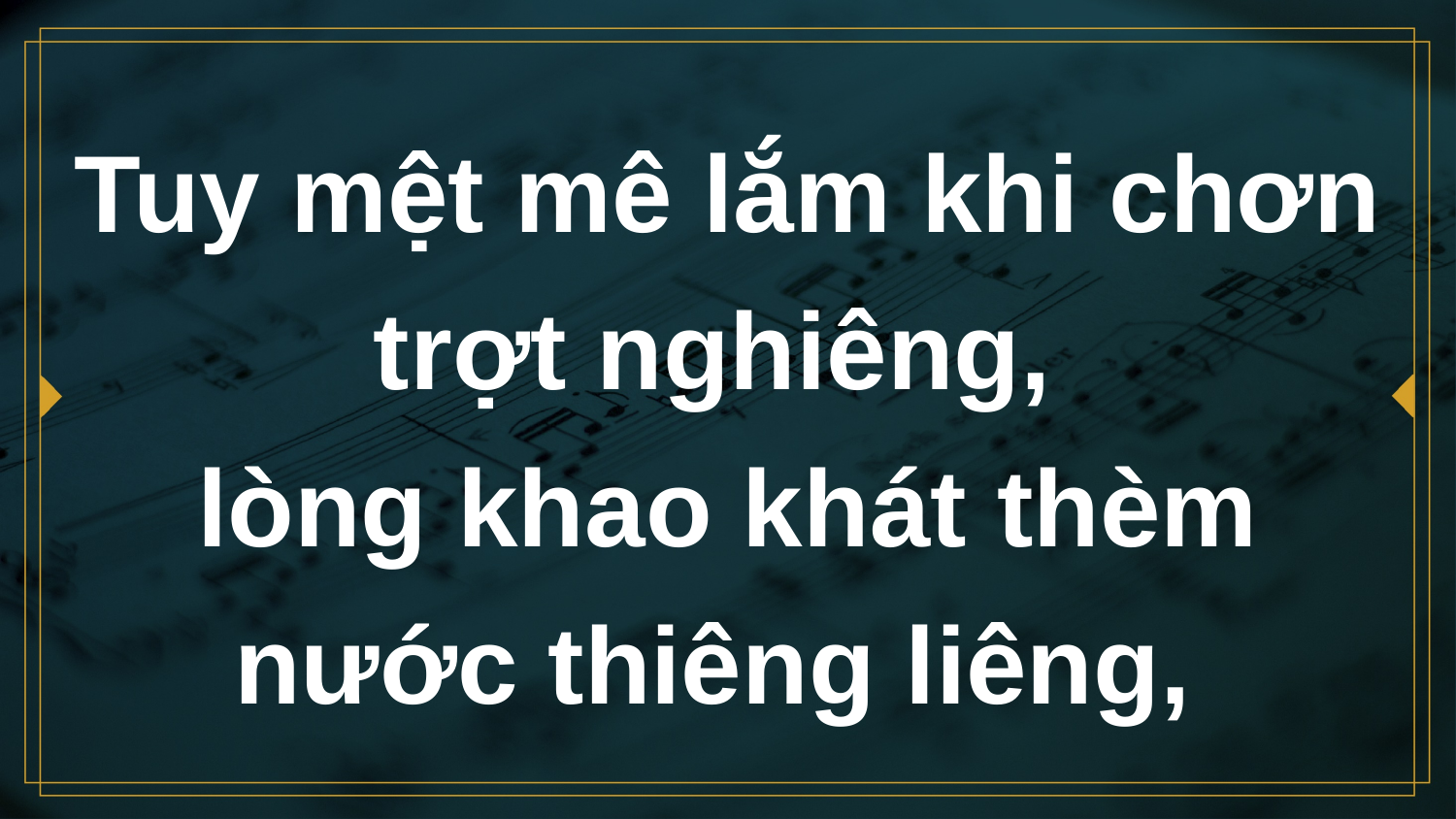

# Tuy mệt mê lắm khi chơn trợt nghiêng, lòng khao khát thèm nước thiêng liêng,